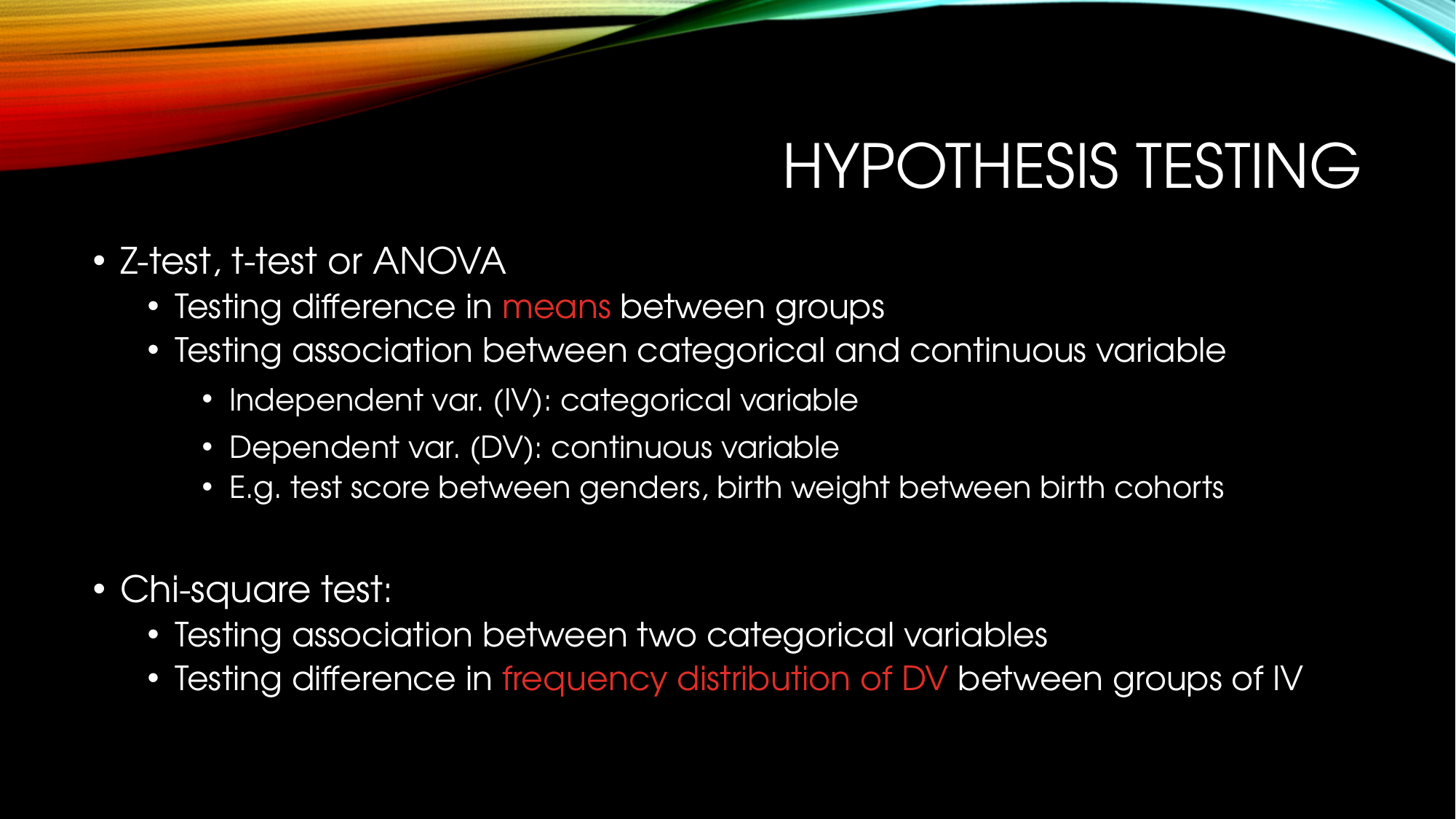

# Hypothesis testing

Z-test, t-test or ANOVA
Testing difference in means between groups
Testing association between categorical and continuous variable
Independent var. (IV): categorical variable
Dependent var. (DV): continuous variable
E.g. test score between genders, birth weight between birth cohorts

Chi-square test:
Testing association between two categorical variables
Testing difference in frequency distribution of DV between groups of IV